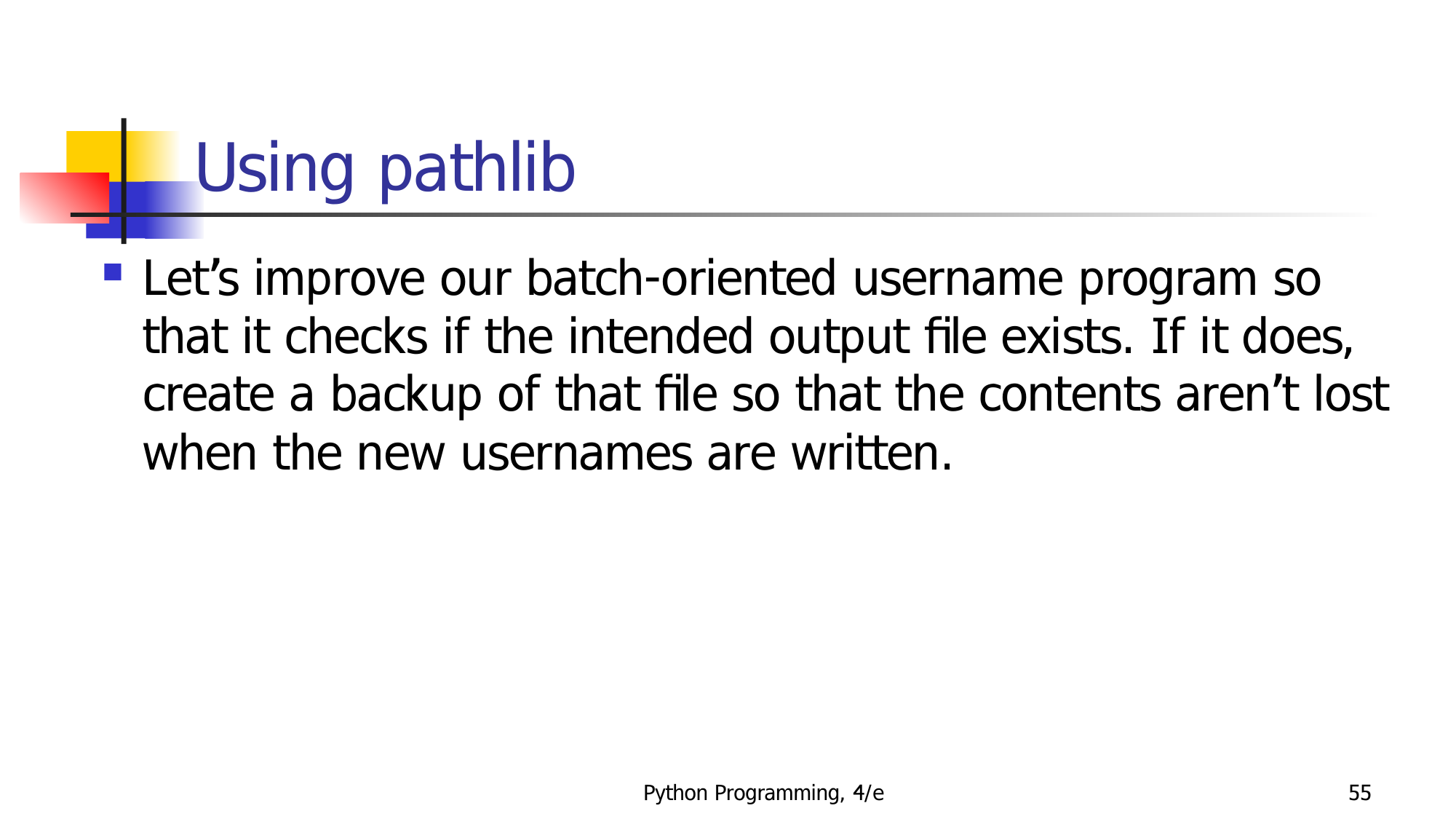

# Using pathlib
Let’s improve our batch-oriented username program so that it checks if the intended output file exists. If it does, create a backup of that file so that the contents aren’t lost when the new usernames are written.
Python Programming, 4/e
55